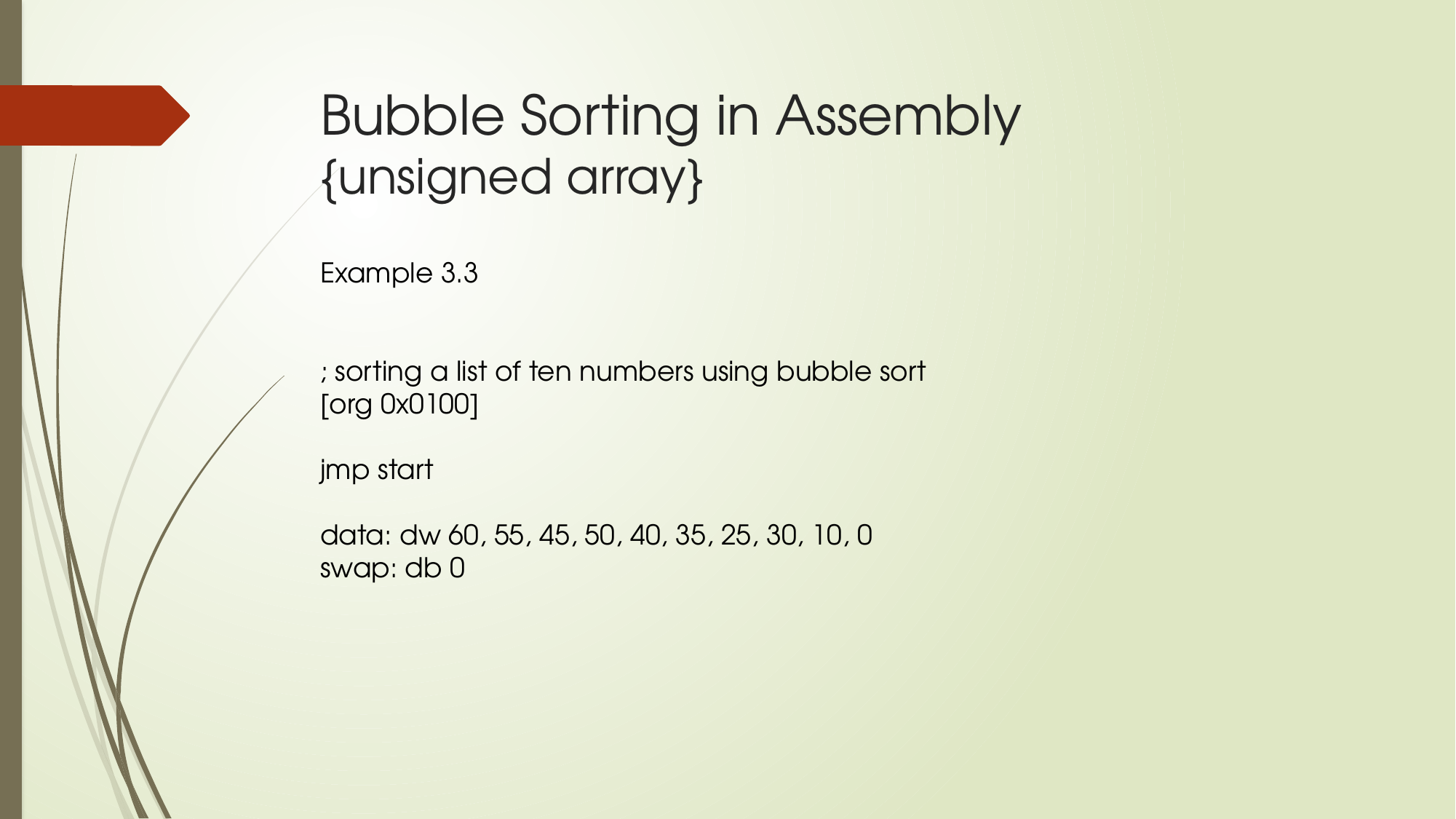

# Bubble Sorting in Assembly {unsigned array}
Example 3.3

; sorting a list of ten numbers using bubble sort
[org 0x0100]

jmp start

data: dw 60, 55, 45, 50, 40, 35, 25, 30, 10, 0
swap: db 0